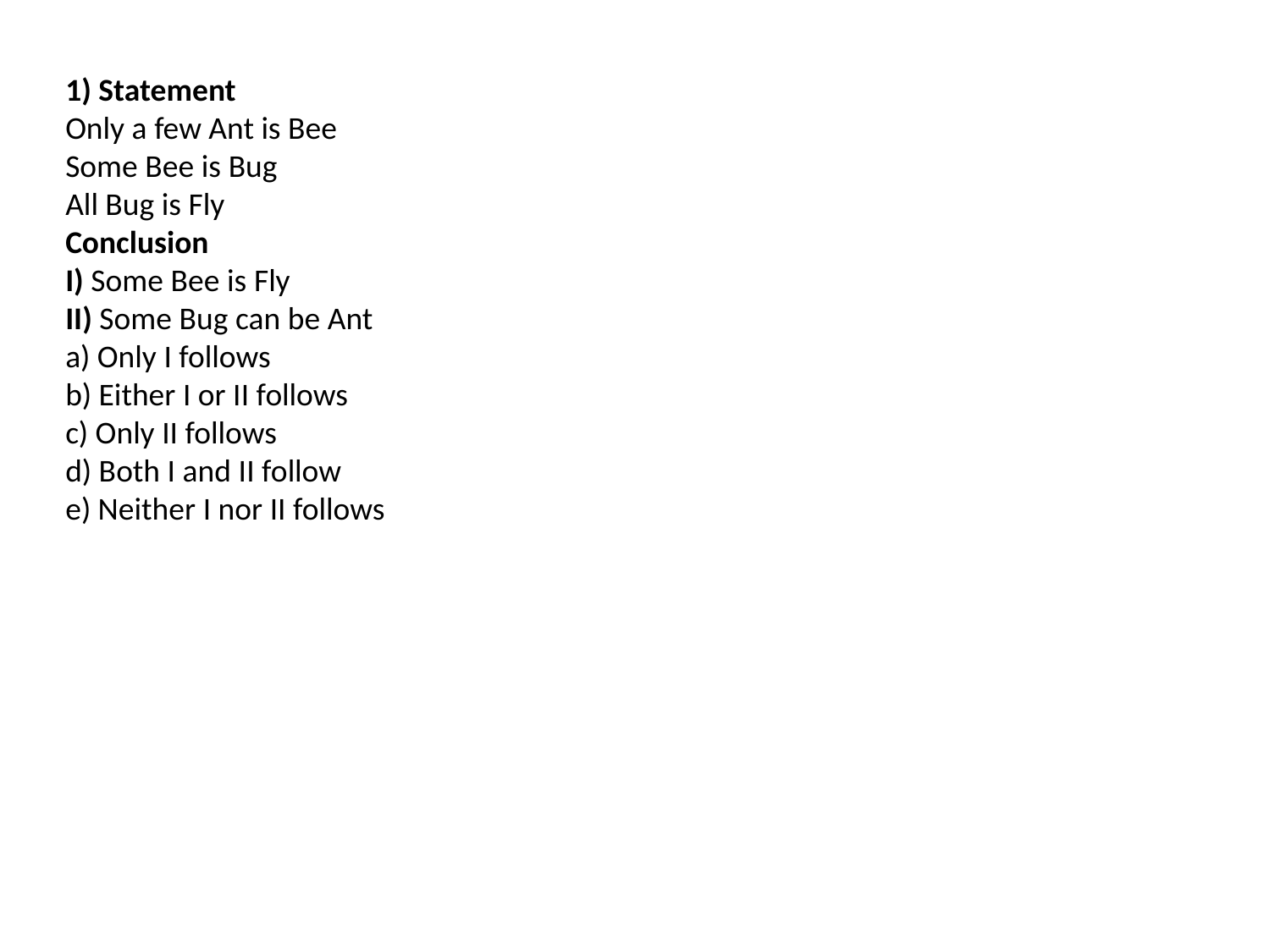

1) Statement
Only a few Ant is Bee
Some Bee is Bug
All Bug is Fly
Conclusion
I) Some Bee is Fly
II) Some Bug can be Ant
a) Only I follows
b) Either I or II follows
c) Only II follows
d) Both I and II follow
e) Neither I nor II follows